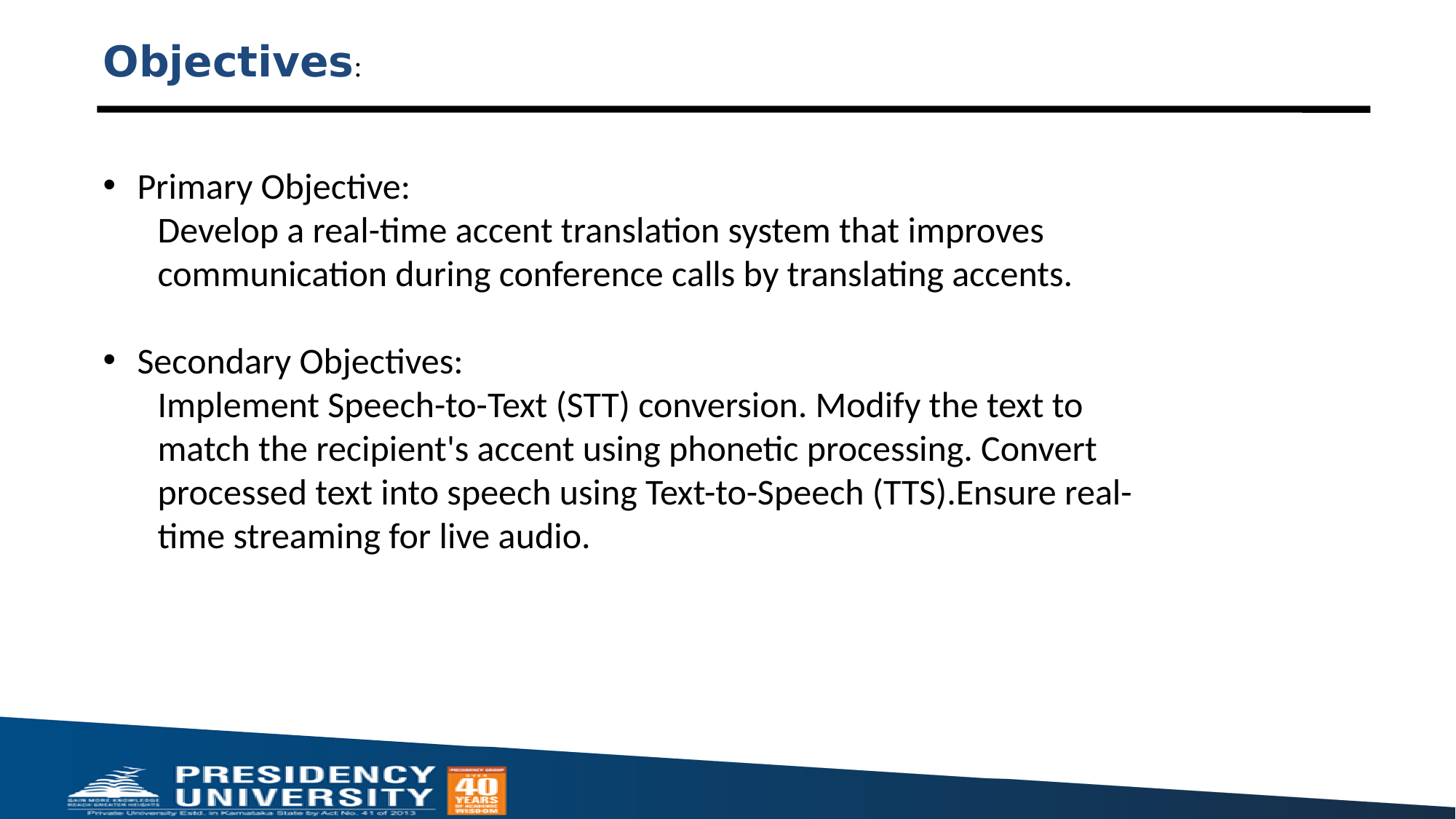

Objectives:
Primary Objective:
Develop a real-time accent translation system that improves communication during conference calls by translating accents.

Secondary Objectives:
Implement Speech-to-Text (STT) conversion. Modify the text to match the recipient's accent using phonetic processing. Convert processed text into speech using Text-to-Speech (TTS).Ensure real-time streaming for live audio.